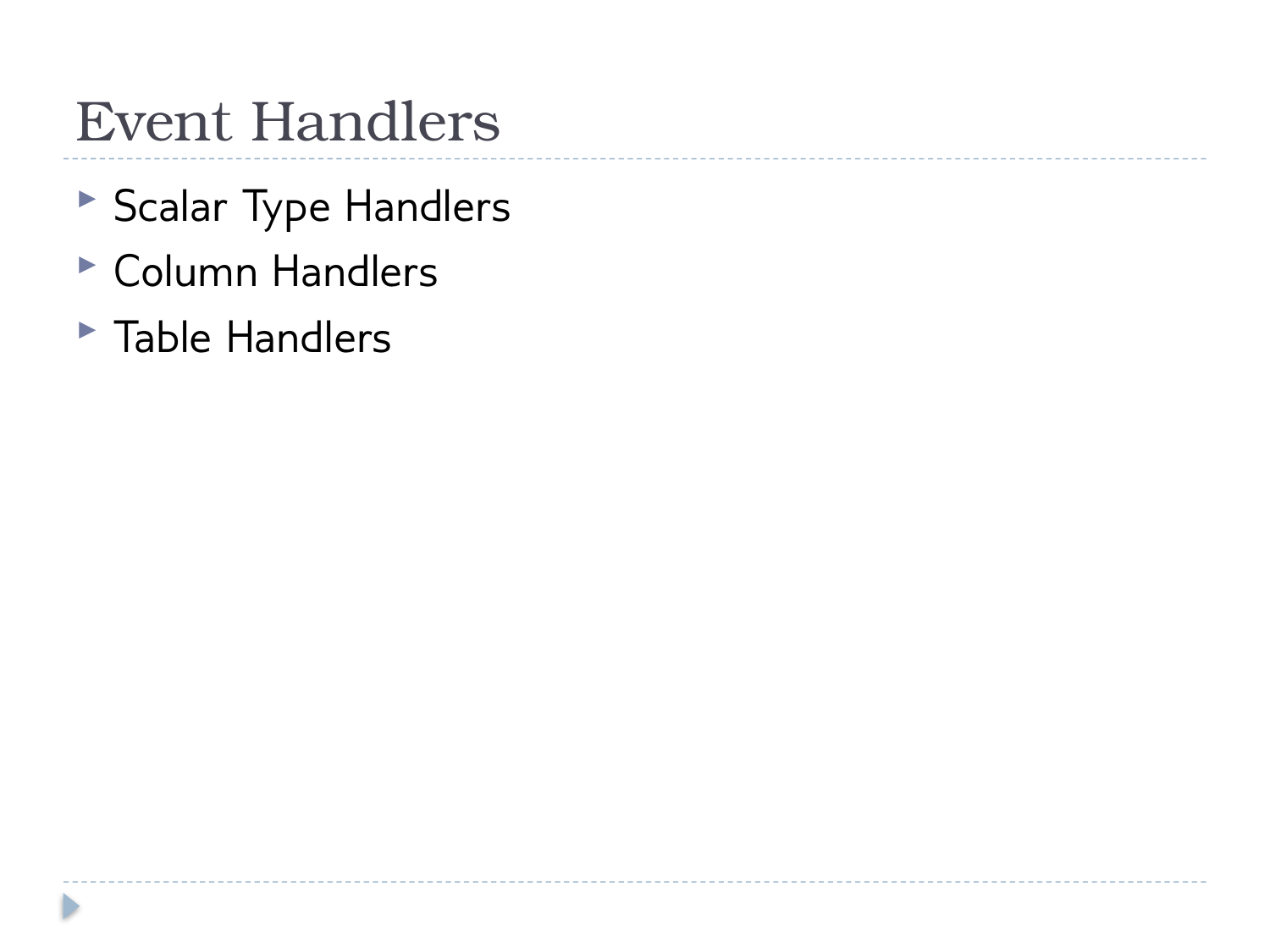

# Event Handlers
Scalar Type Handlers
Column Handlers
Table Handlers